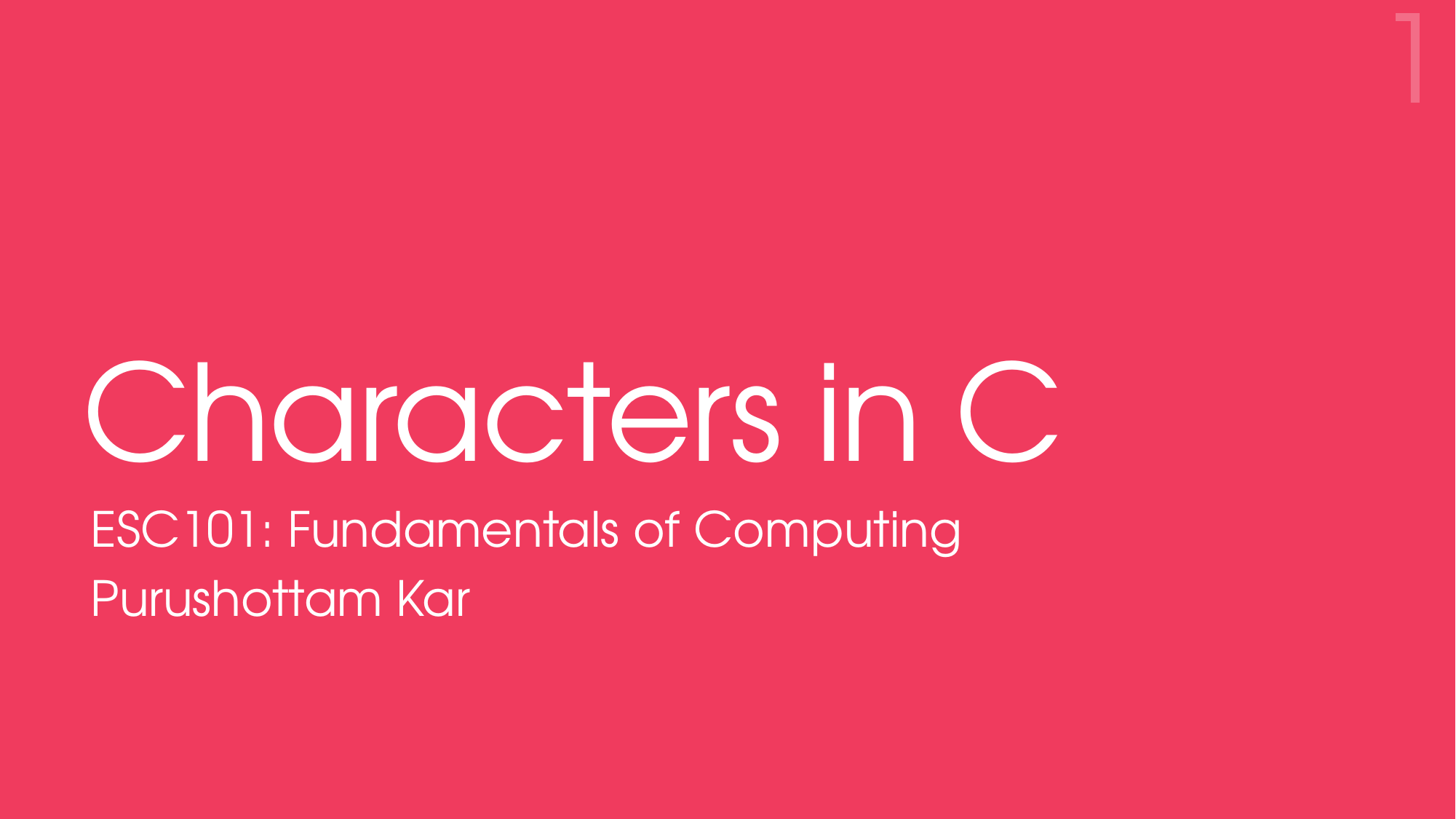

1
# Characters in C
ESC101: Fundamentals of Computing
Purushottam Kar